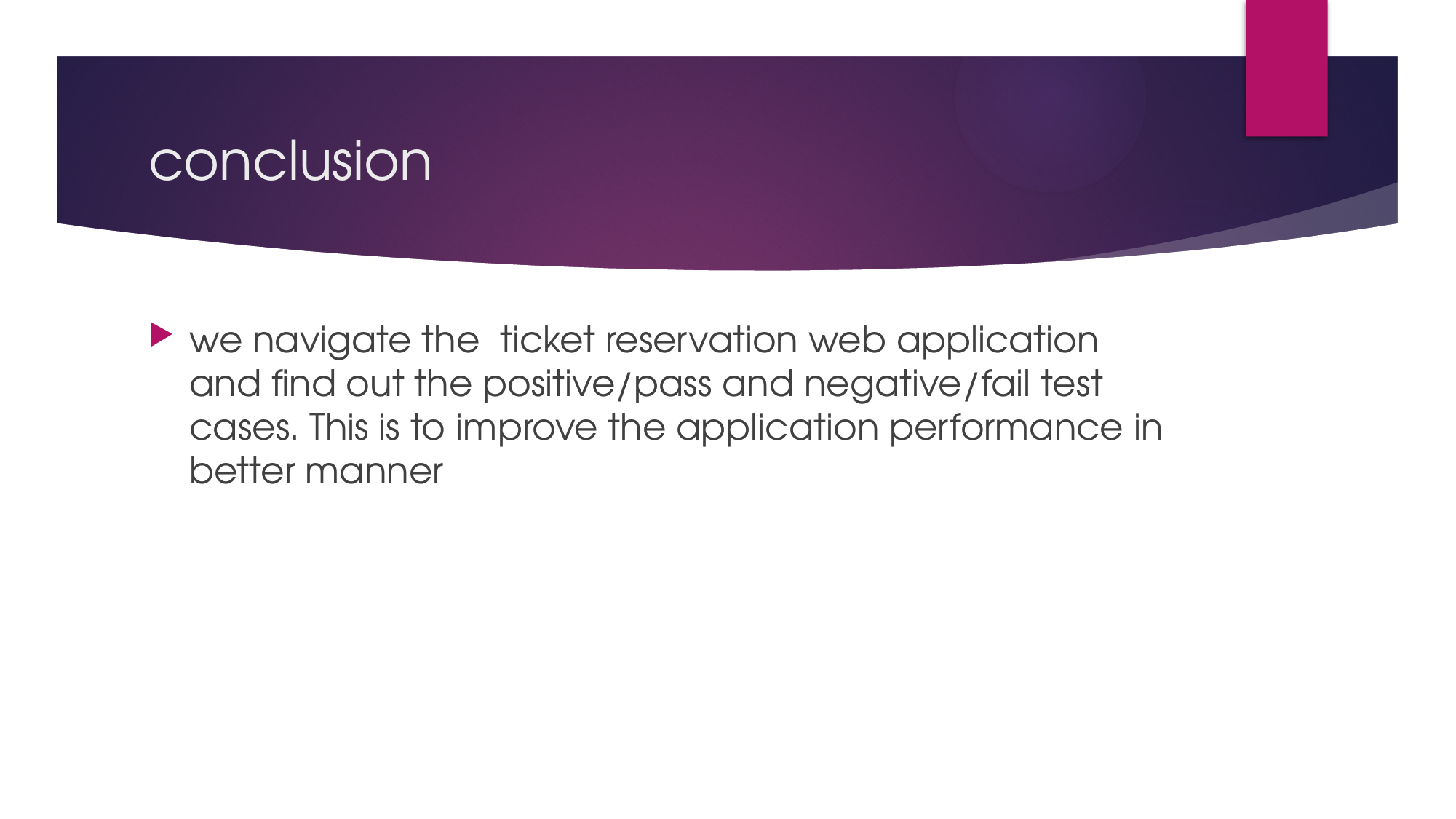

# conclusion
we navigate the  ticket reservation web application and find out the positive/pass and negative/fail test cases. This is to improve the application performance in better manner